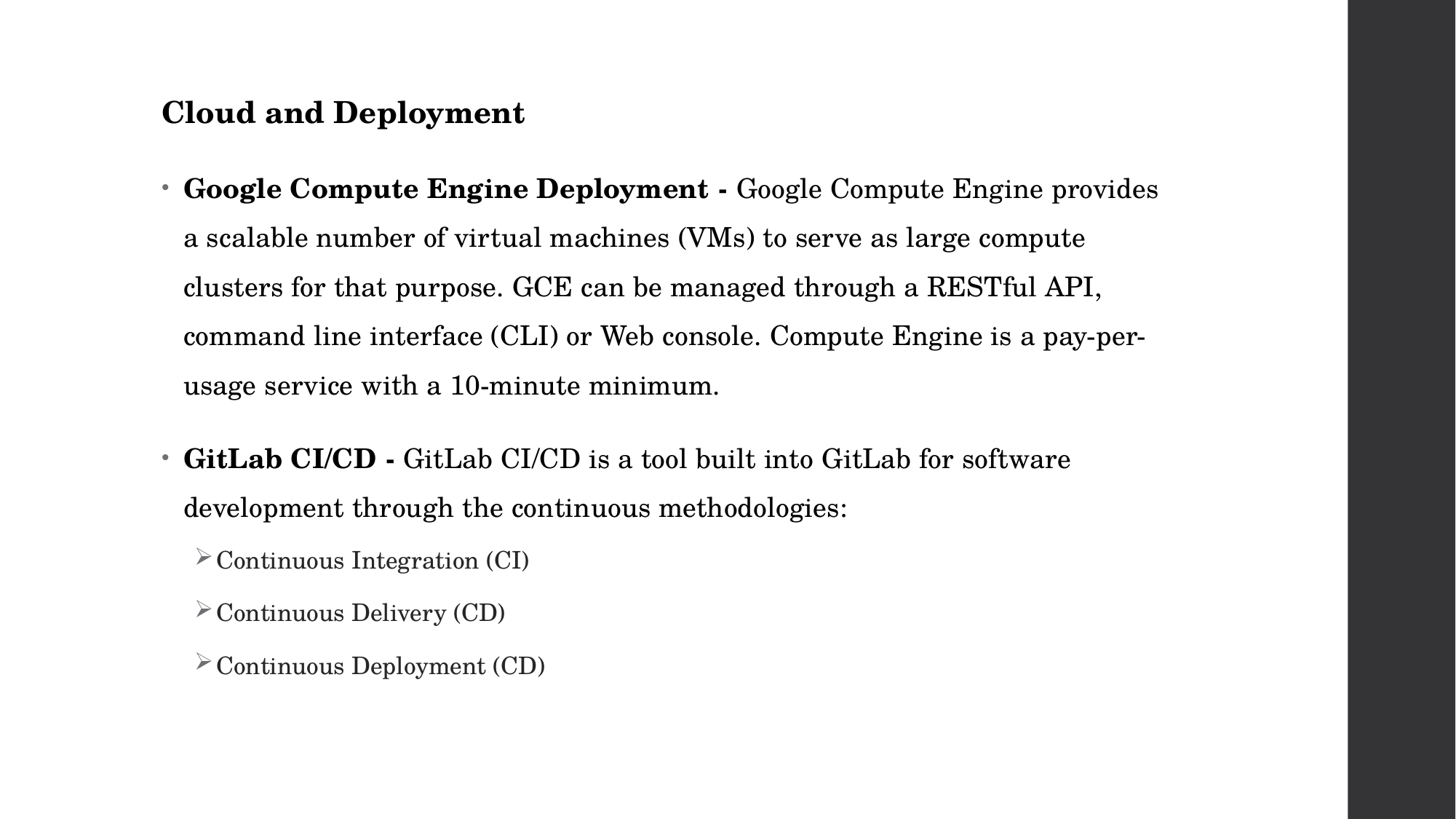

Cloud and Deployment
Google Compute Engine Deployment - Google Compute Engine provides a scalable number of virtual machines (VMs) to serve as large compute clusters for that purpose. GCE can be managed through a RESTful API, command line interface (CLI) or Web console. Compute Engine is a pay-per-usage service with a 10-minute minimum.
GitLab CI/CD - GitLab CI/CD is a tool built into GitLab for software development through the continuous methodologies:
Continuous Integration (CI)
Continuous Delivery (CD)
Continuous Deployment (CD)